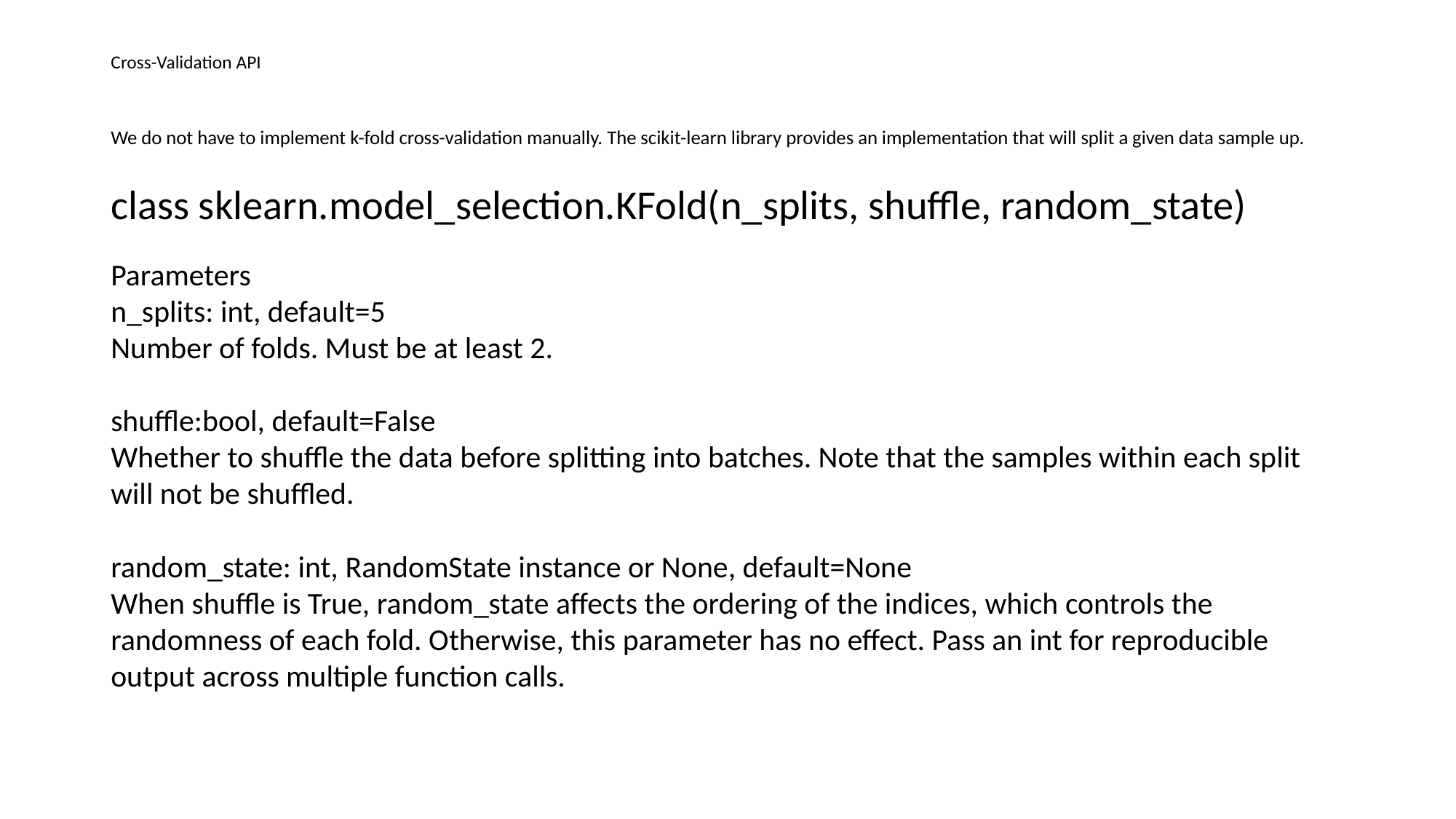

# Cross-Validation API
We do not have to implement k-fold cross-validation manually. The scikit-learn library provides an implementation that will split a given data sample up.

class sklearn.model_selection.KFold(n_splits, shuffle, random_state)
Parameters
n_splits: int, default=5
Number of folds. Must be at least 2.

shuffle:bool, default=False
Whether to shuffle the data before splitting into batches. Note that the samples within each split will not be shuffled.

random_state: int, RandomState instance or None, default=None
When shuffle is True, random_state affects the ordering of the indices, which controls the randomness of each fold. Otherwise, this parameter has no effect. Pass an int for reproducible output across multiple function calls.